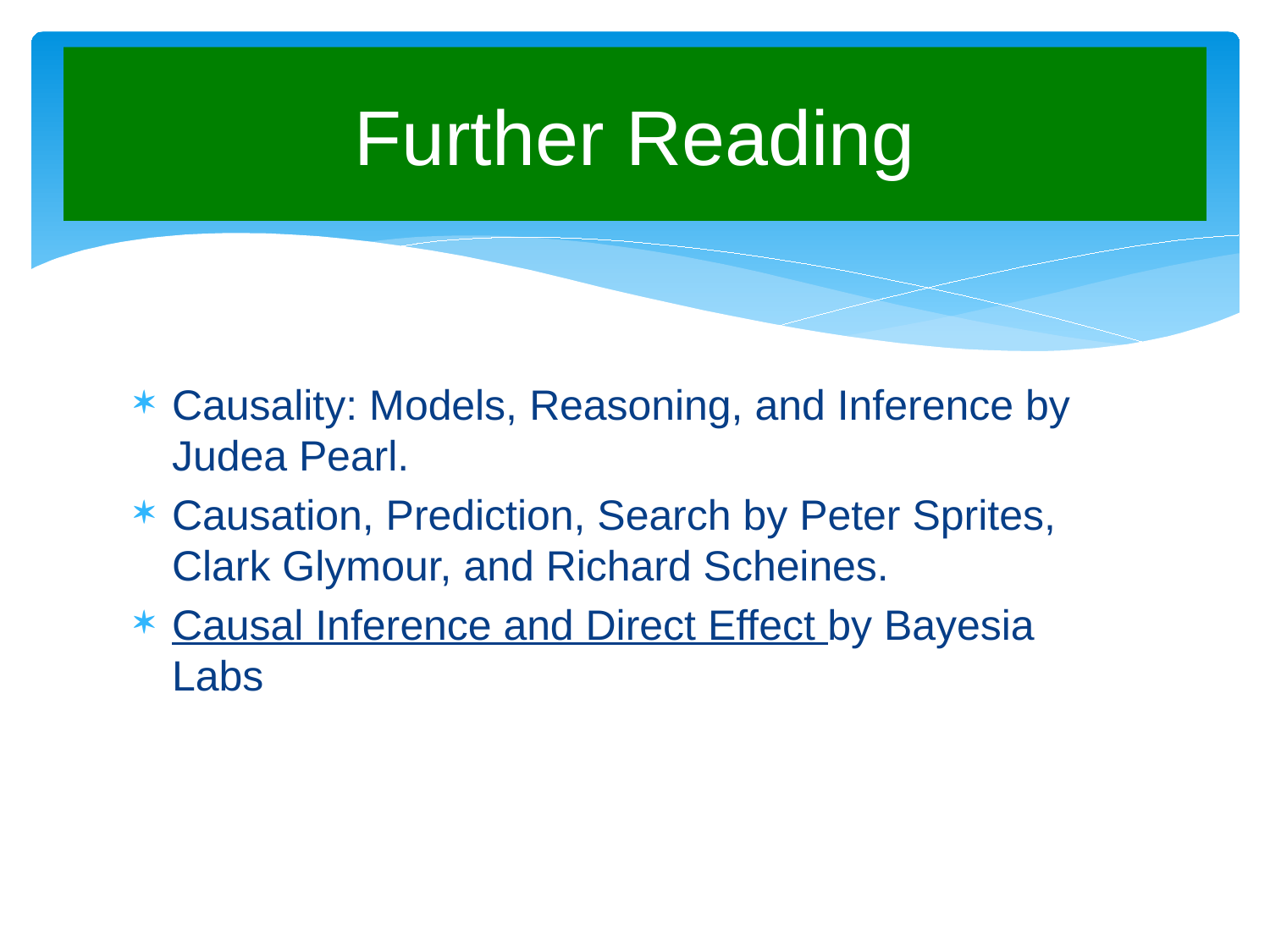

# Further Reading
Causality: Models, Reasoning, and Inference by Judea Pearl.
Causation, Prediction, Search by Peter Sprites, Clark Glymour, and Richard Scheines.
Causal Inference and Direct Effect by Bayesia Labs